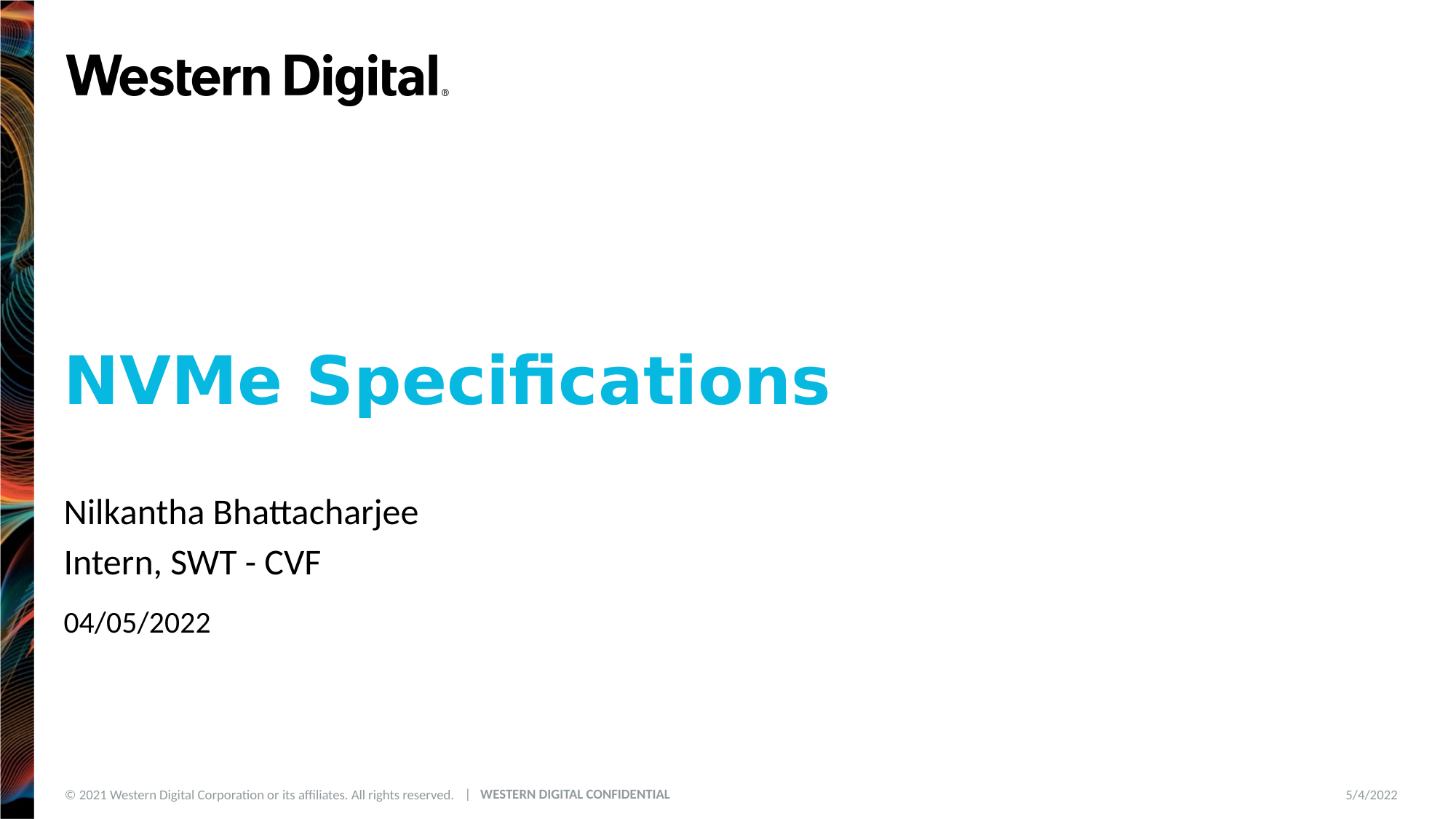

# NVMe Specifications
Nilkantha Bhattacharjee
Intern, SWT - CVF
04/05/2022
5/4/2022